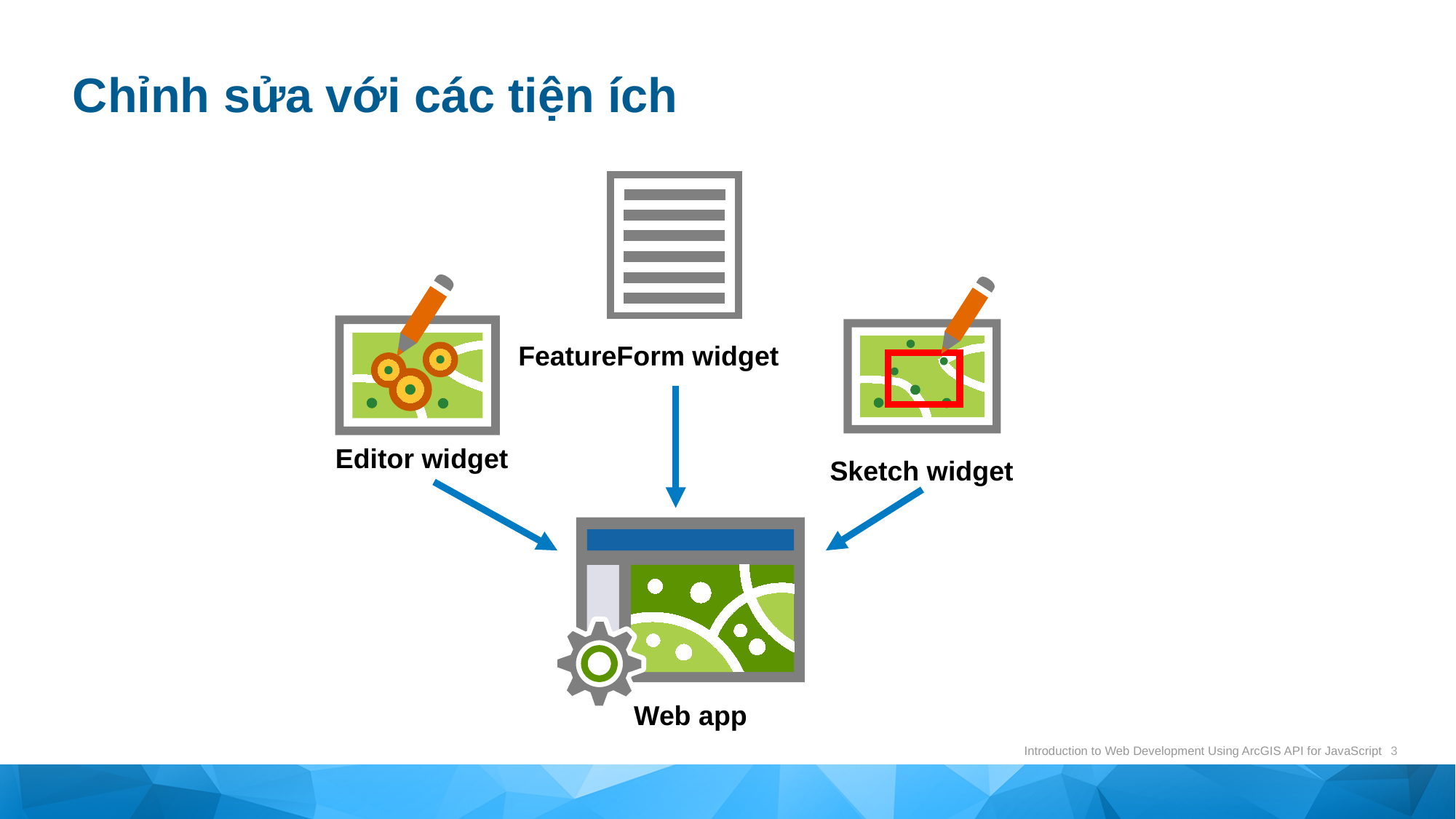

# Chỉnh sửa với các tiện ích

Editor widget

FeatureForm widget

Sketch widget

Web app